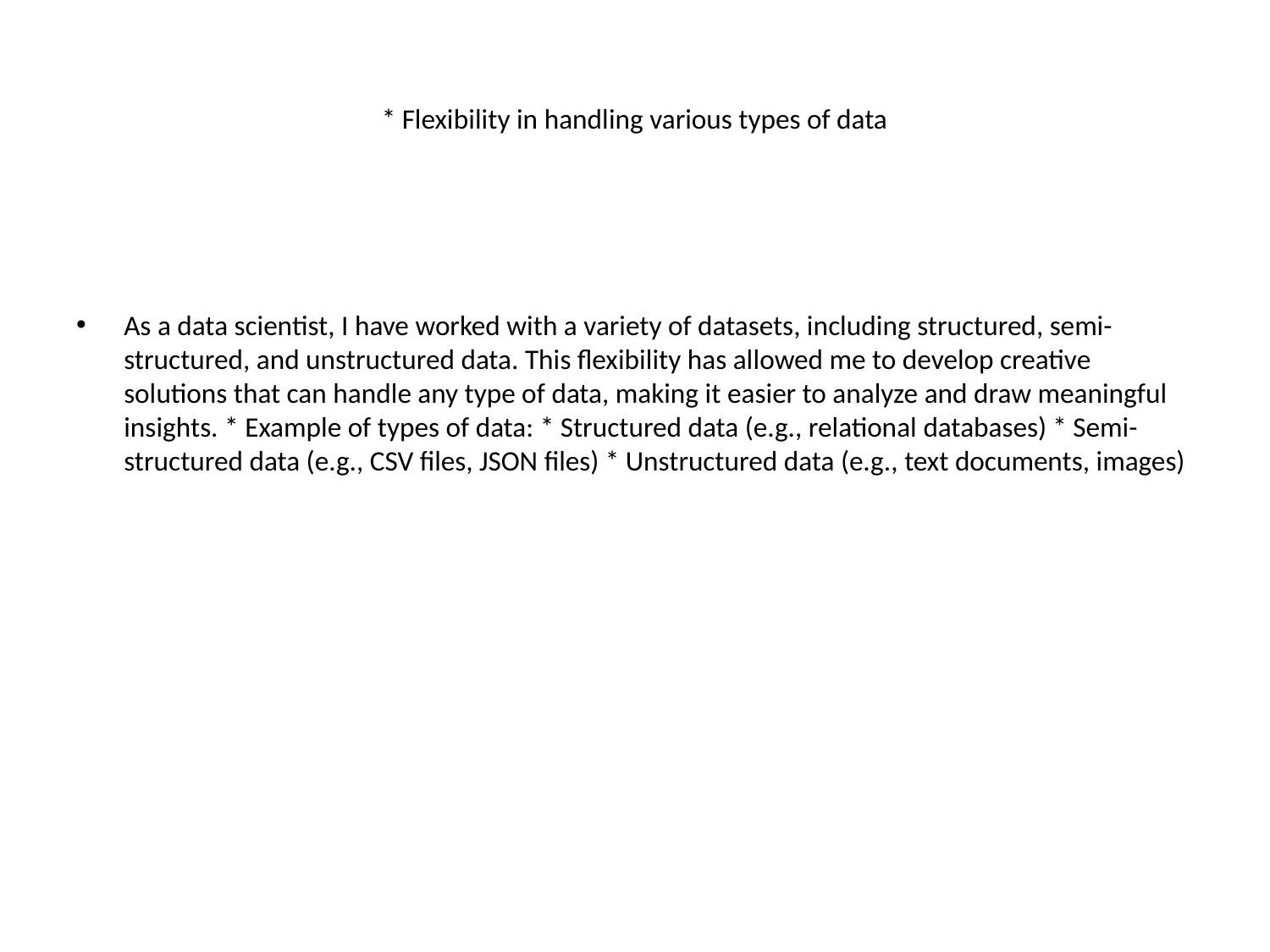

# * Flexibility in handling various types of data

As a data scientist, I have worked with a variety of datasets, including structured, semi-structured, and unstructured data. This flexibility has allowed me to develop creative solutions that can handle any type of data, making it easier to analyze and draw meaningful insights. * Example of types of data: * Structured data (e.g., relational databases) * Semi-structured data (e.g., CSV files, JSON files) * Unstructured data (e.g., text documents, images)